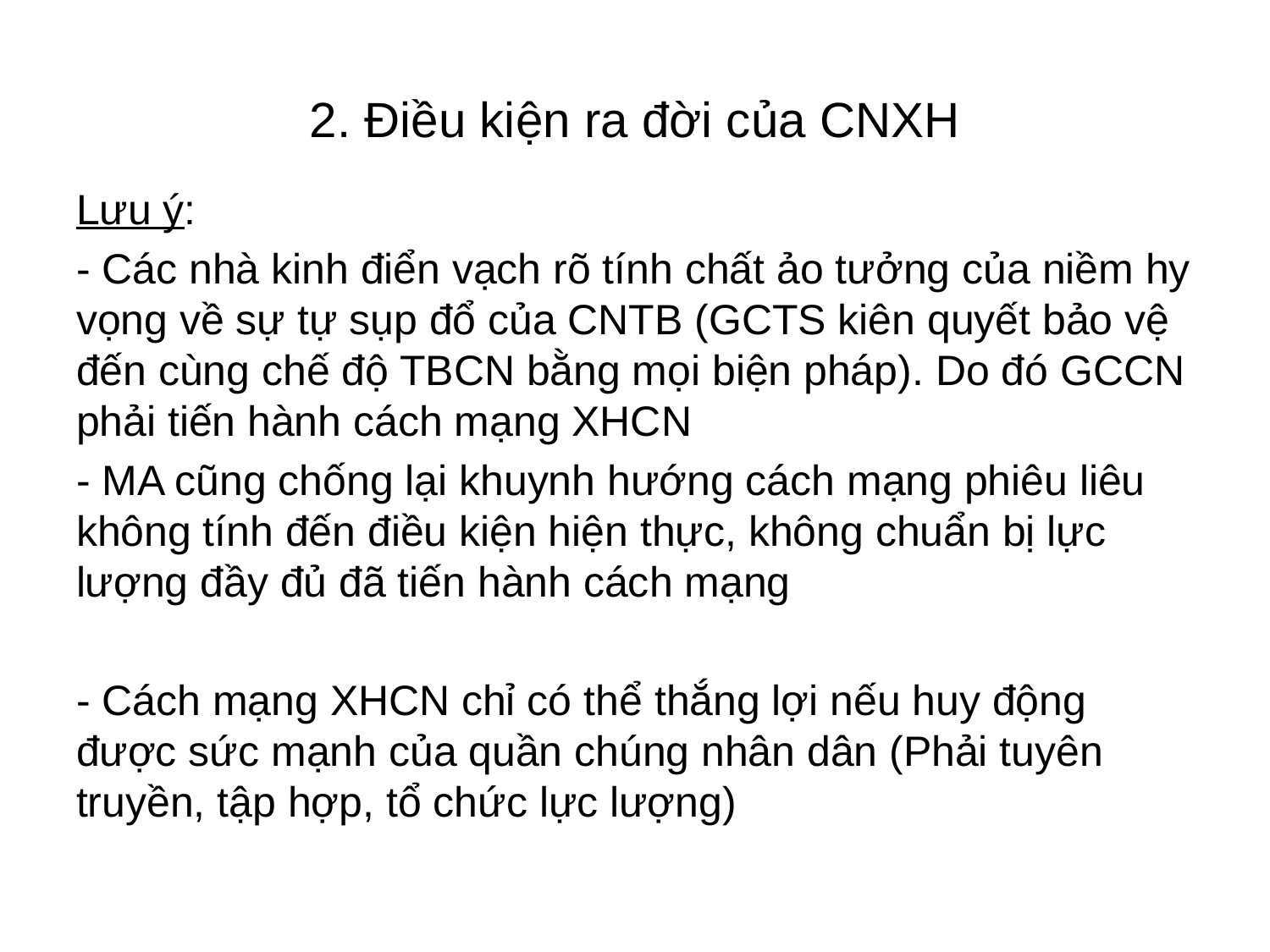

# 2. Điều kiện ra đời của CNXH
Lưu ý:
- Các nhà kinh điển vạch rõ tính chất ảo tưởng của niềm hy vọng về sự tự sụp đổ của CNTB (GCTS kiên quyết bảo vệ đến cùng chế độ TBCN bằng mọi biện pháp). Do đó GCCN phải tiến hành cách mạng XHCN
- MA cũng chống lại khuynh hướng cách mạng phiêu liêu không tính đến điều kiện hiện thực, không chuẩn bị lực lượng đầy đủ đã tiến hành cách mạng

- Cách mạng XHCN chỉ có thể thắng lợi nếu huy động được sức mạnh của quần chúng nhân dân (Phải tuyên truyền, tập hợp, tổ chức lực lượng)